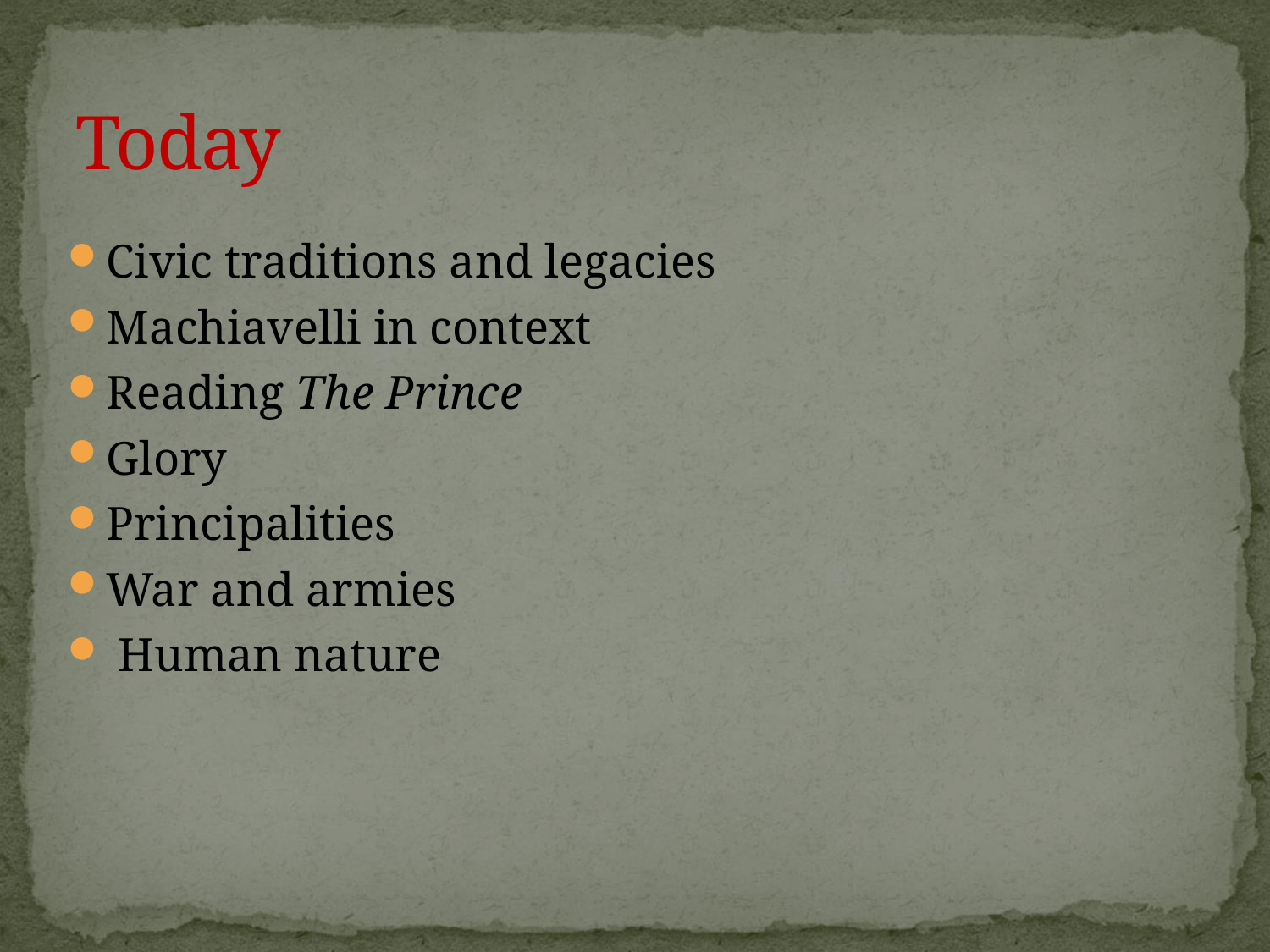

# Today
Civic traditions and legacies
Machiavelli in context
Reading The Prince
Glory
Principalities
War and armies
 Human nature